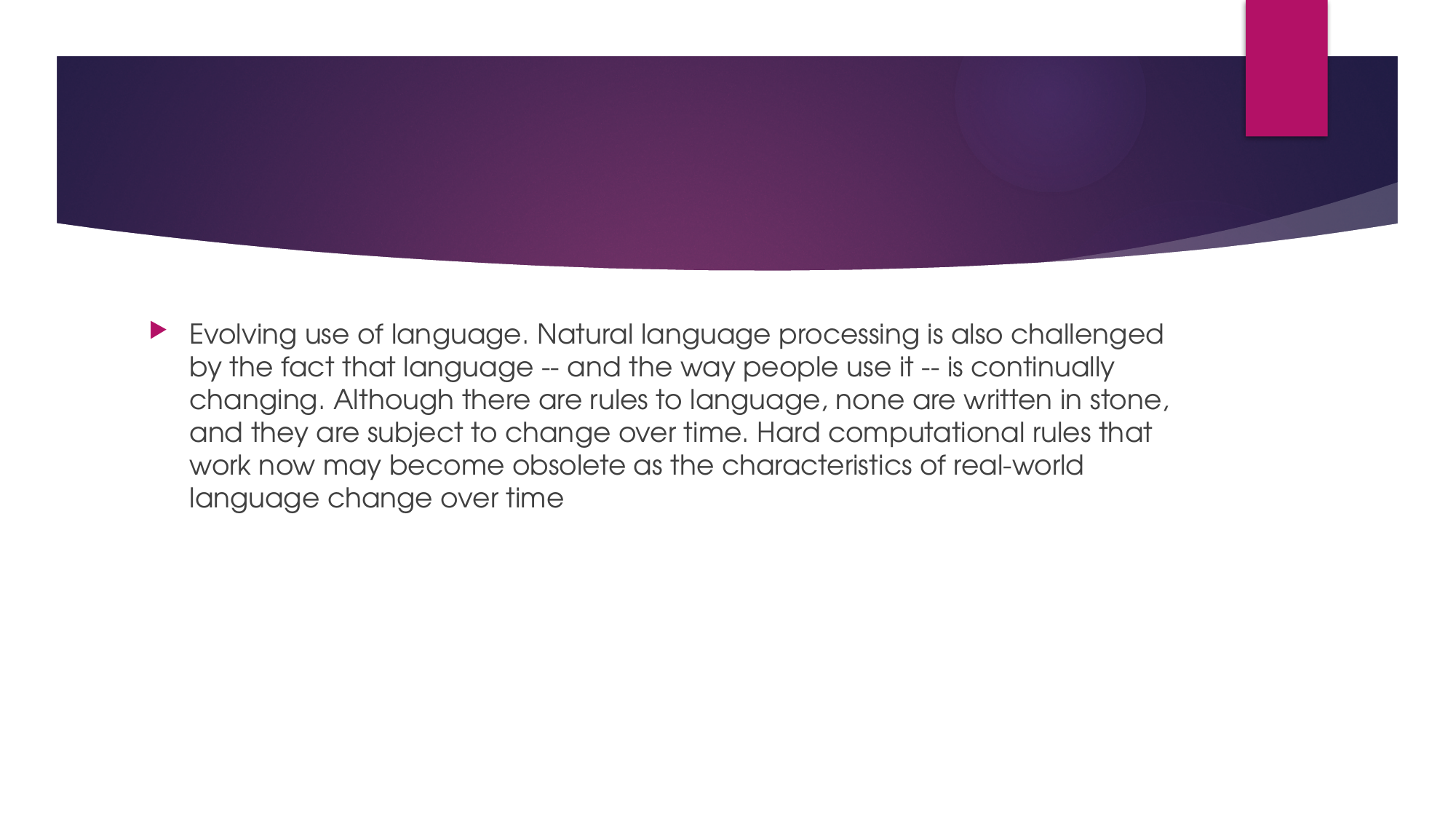

#
Evolving use of language. Natural language processing is also challenged by the fact that language -- and the way people use it -- is continually changing. Although there are rules to language, none are written in stone, and they are subject to change over time. Hard computational rules that work now may become obsolete as the characteristics of real-world language change over time